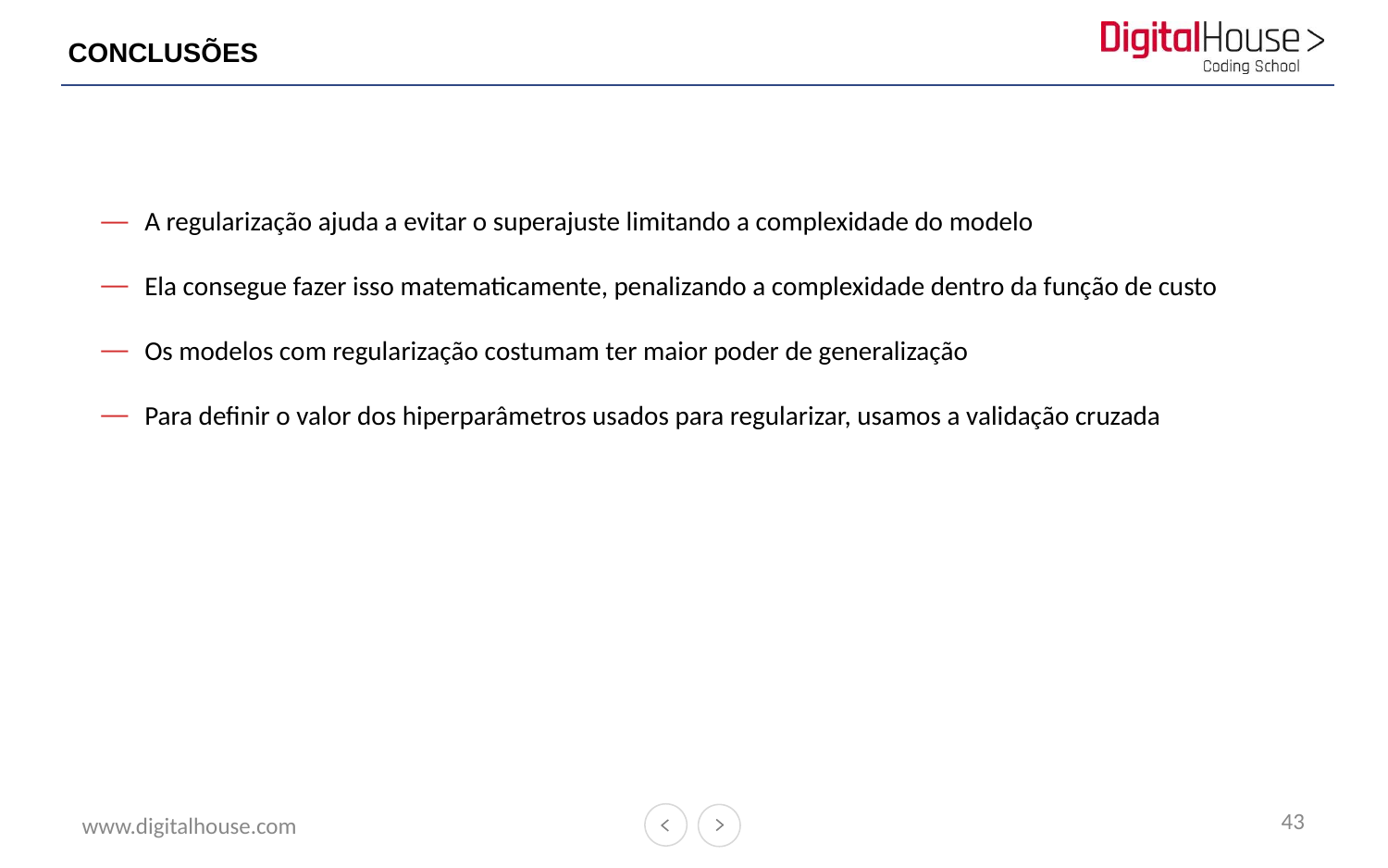

# CONCLUSÕES
A regularização ajuda a evitar o superajuste limitando a complexidade do modelo

Ela consegue fazer isso matematicamente, penalizando a complexidade dentro da função de custo

Os modelos com regularização costumam ter maior poder de generalização

Para definir o valor dos hiperparâmetros usados para regularizar, usamos a validação cruzada

43